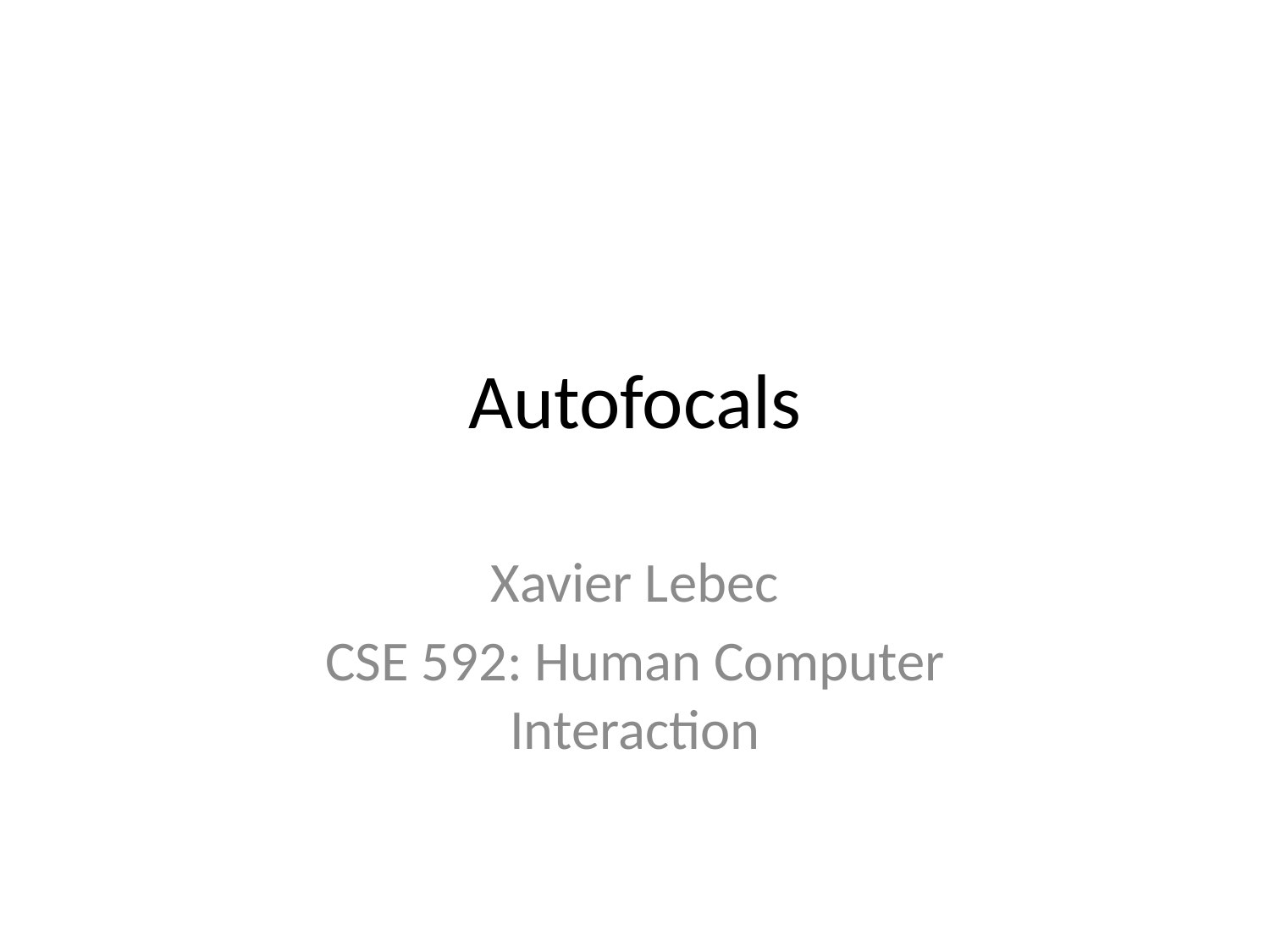

# Autofocals
Xavier Lebec
CSE 592: Human Computer Interaction